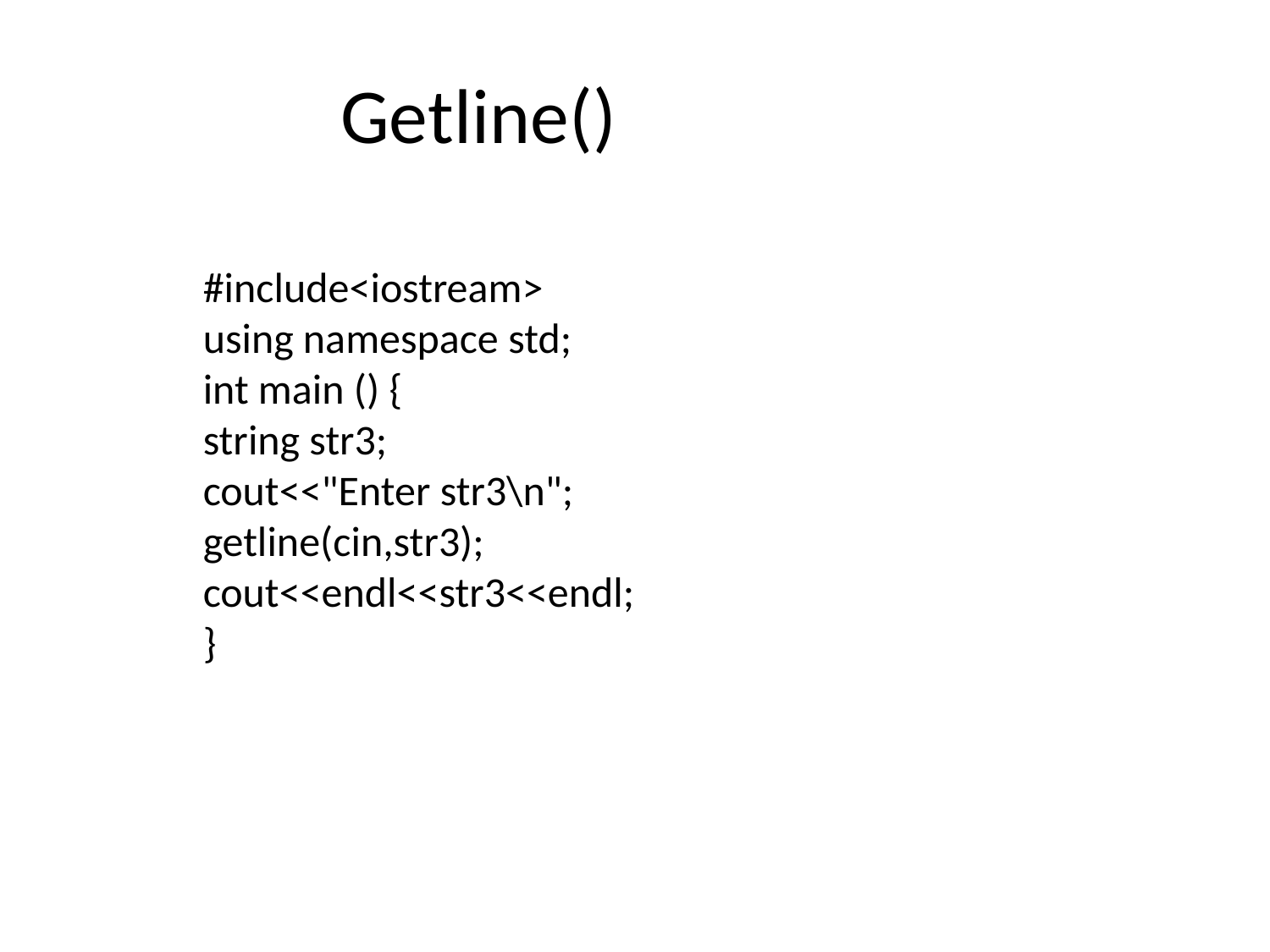

# Getline()
#include<iostream>
using namespace std;
int main () {
string str3;
cout<<"Enter str3\n";
getline(cin,str3);
cout<<endl<<str3<<endl;
}